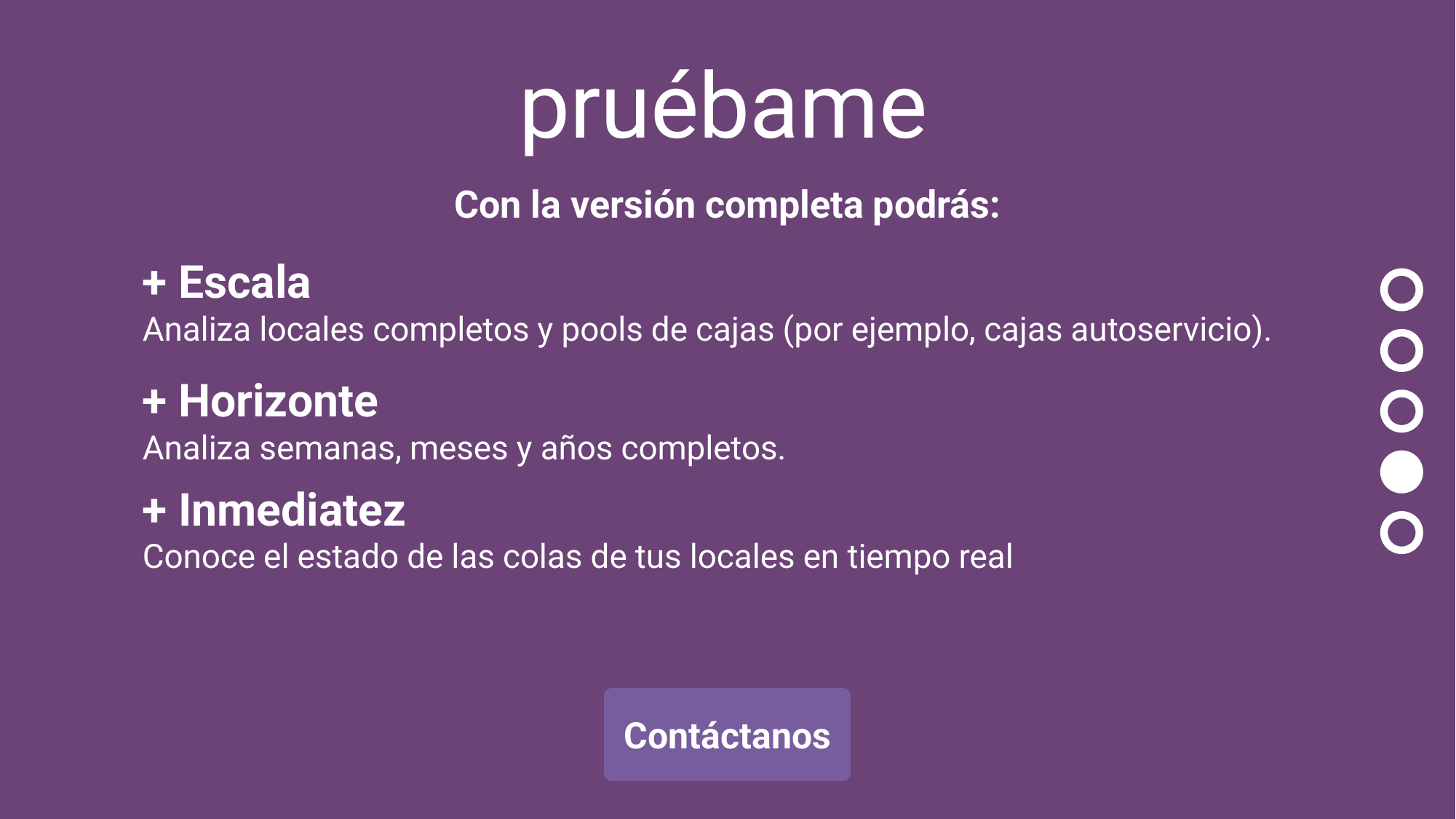

pruébame
Con la versión completa podrás:
+ Escala
Analiza locales completos y pools de cajas (por ejemplo, cajas autoservicio).

+ Horizonte
Analiza semanas, meses y años completos.
+ Inmediatez
Conoce el estado de las colas de tus locales en tiempo real
Contáctanos